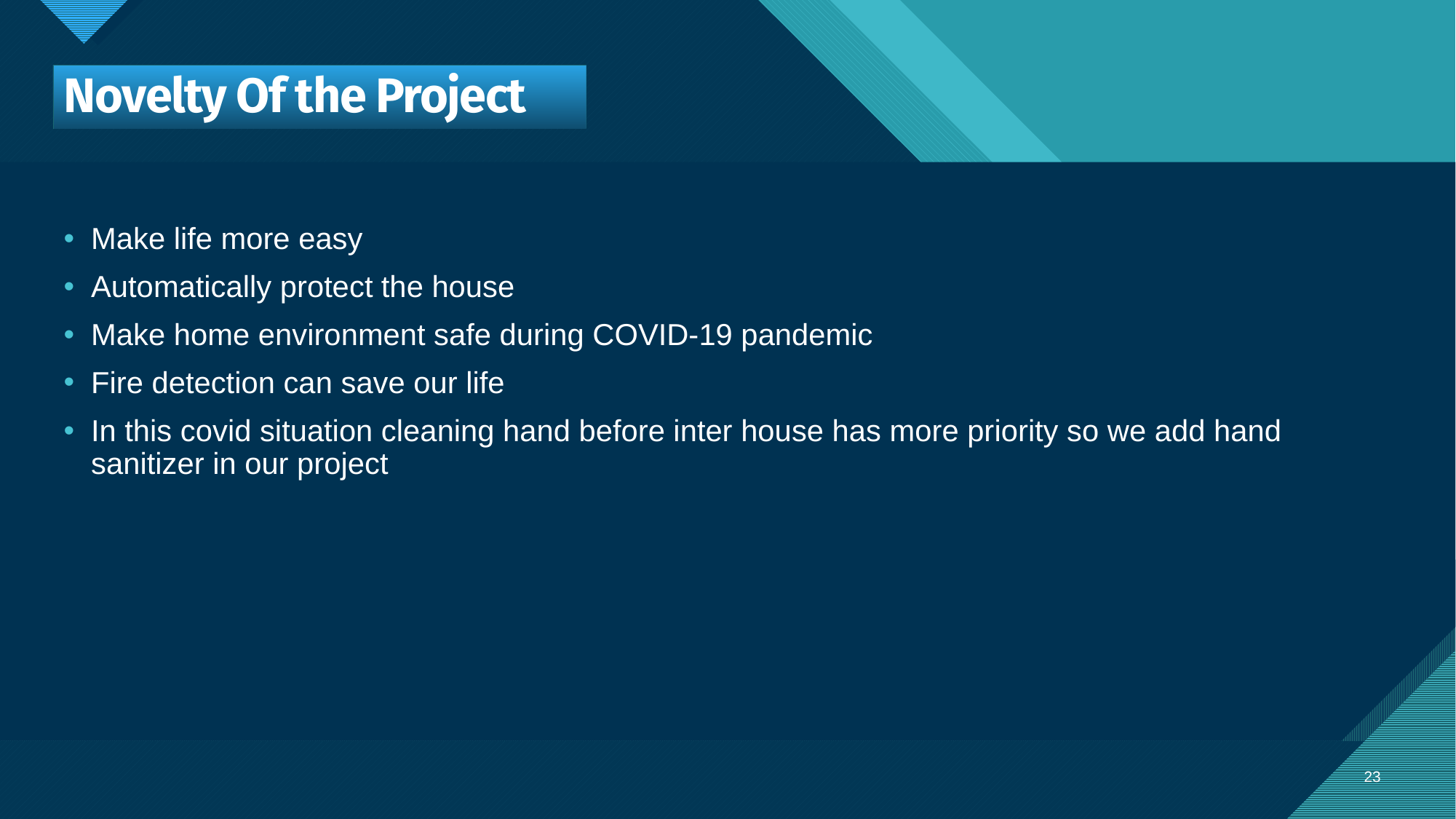

# Novelty Of the Project
Make life more easy
Automatically protect the house
Make home environment safe during COVID-19 pandemic
Fire detection can save our life
In this covid situation cleaning hand before inter house has more priority so we add hand sanitizer in our project
23